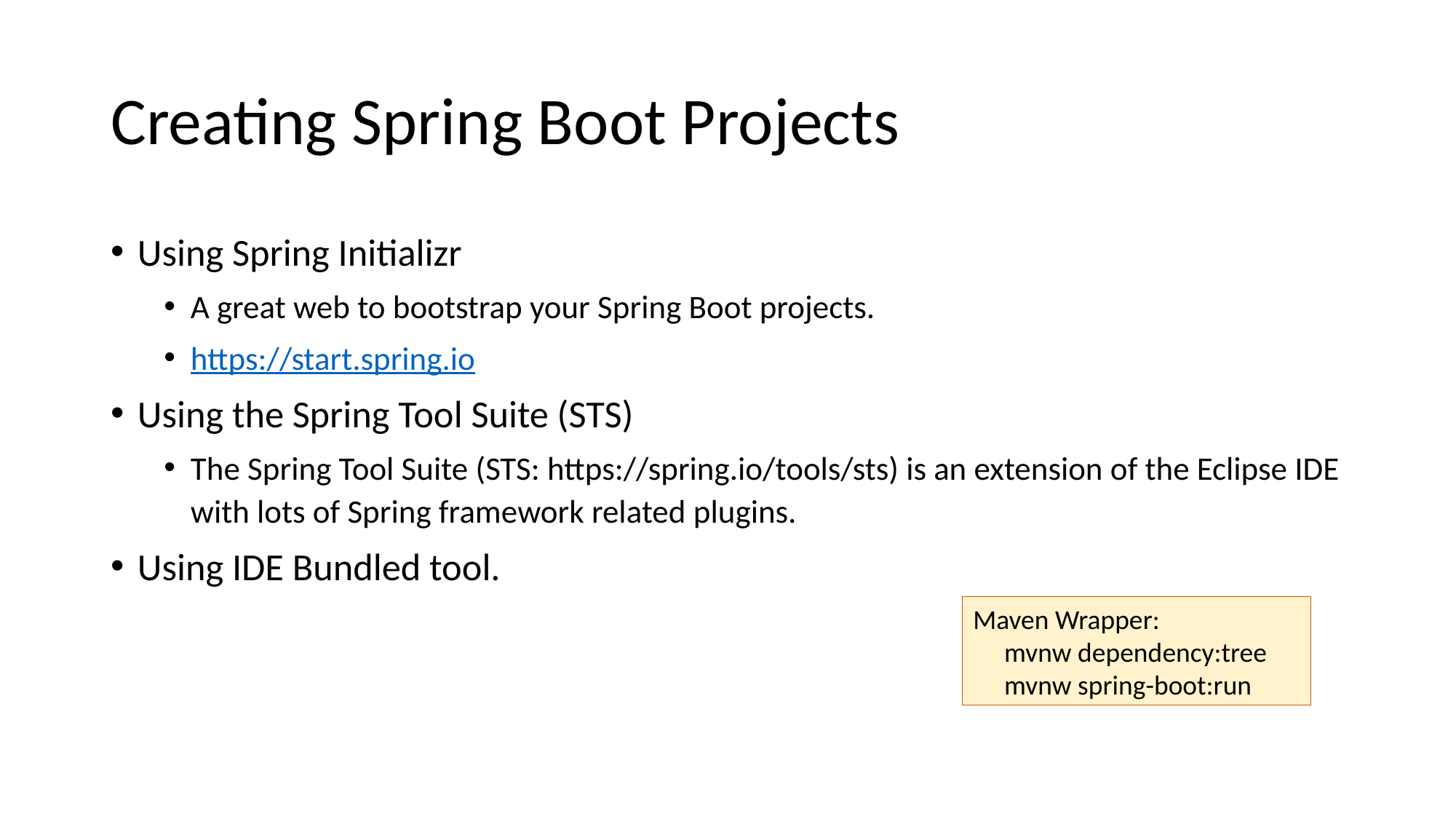

# Creating Spring Boot Projects
Using Spring Initializr
A great web to bootstrap your Spring Boot projects.
https://start.spring.io
Using the Spring Tool Suite (STS)
The Spring Tool Suite (STS: https://spring.io/tools/sts) is an extension of the Eclipse IDE with lots of Spring framework related plugins.
Using IDE Bundled tool.
Maven Wrapper:
     mvnw dependency:tree
     mvnw spring-boot:run